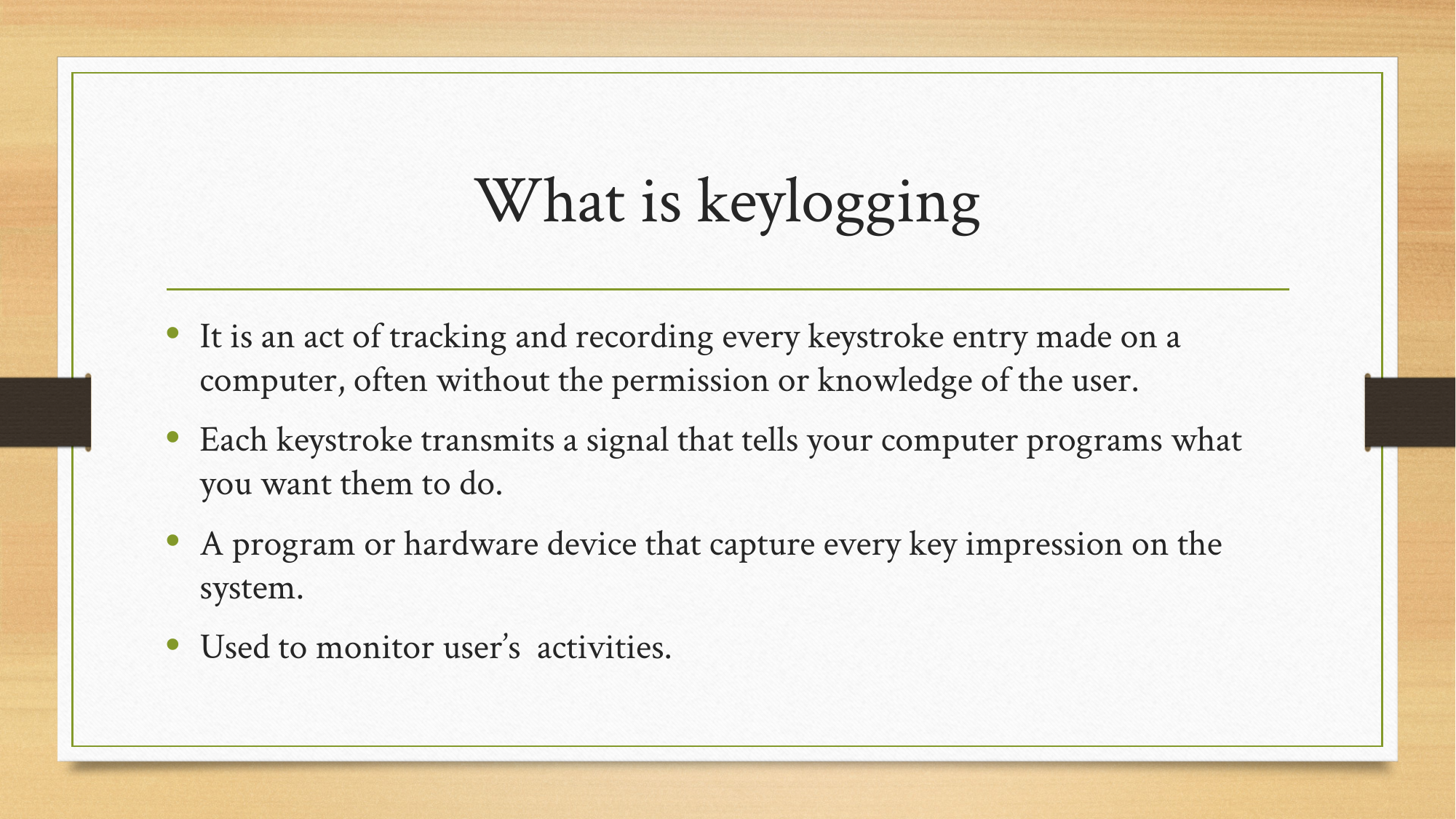

# What is keylogging
It is an act of tracking and recording every keystroke entry made on a computer, often without the permission or knowledge of the user.
Each keystroke transmits a signal that tells your computer programs what you want them to do.
A program or hardware device that capture every key impression on the system.
Used to monitor user’s  activities.